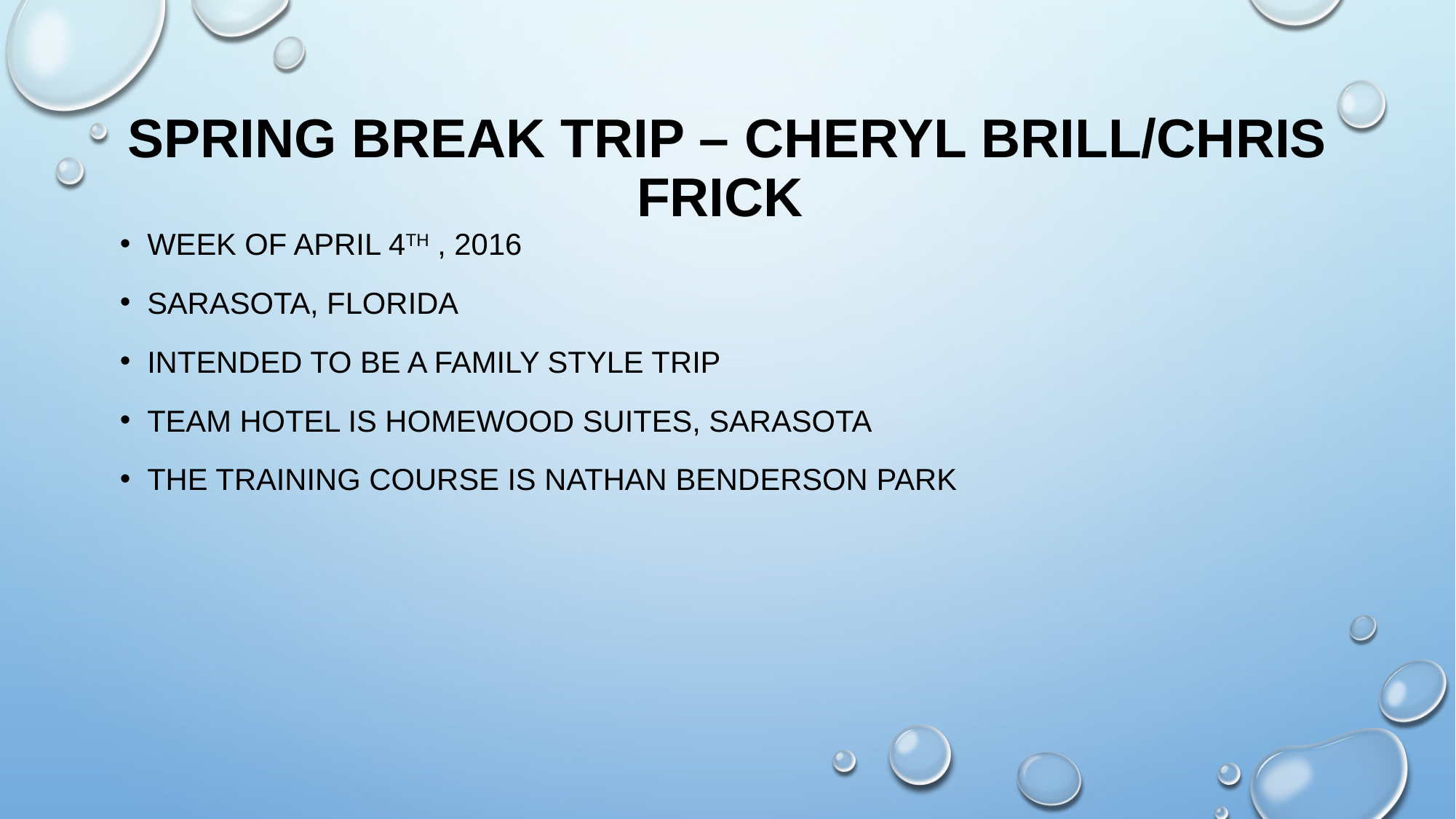

# Spring Break Trip – Cheryl Brill/Chris Frick
Week of April 4th , 2016
Sarasota, Florida
Intended to be a family style trip
Team Hotel is Homewood suites, Sarasota
The training course is Nathan Benderson Park